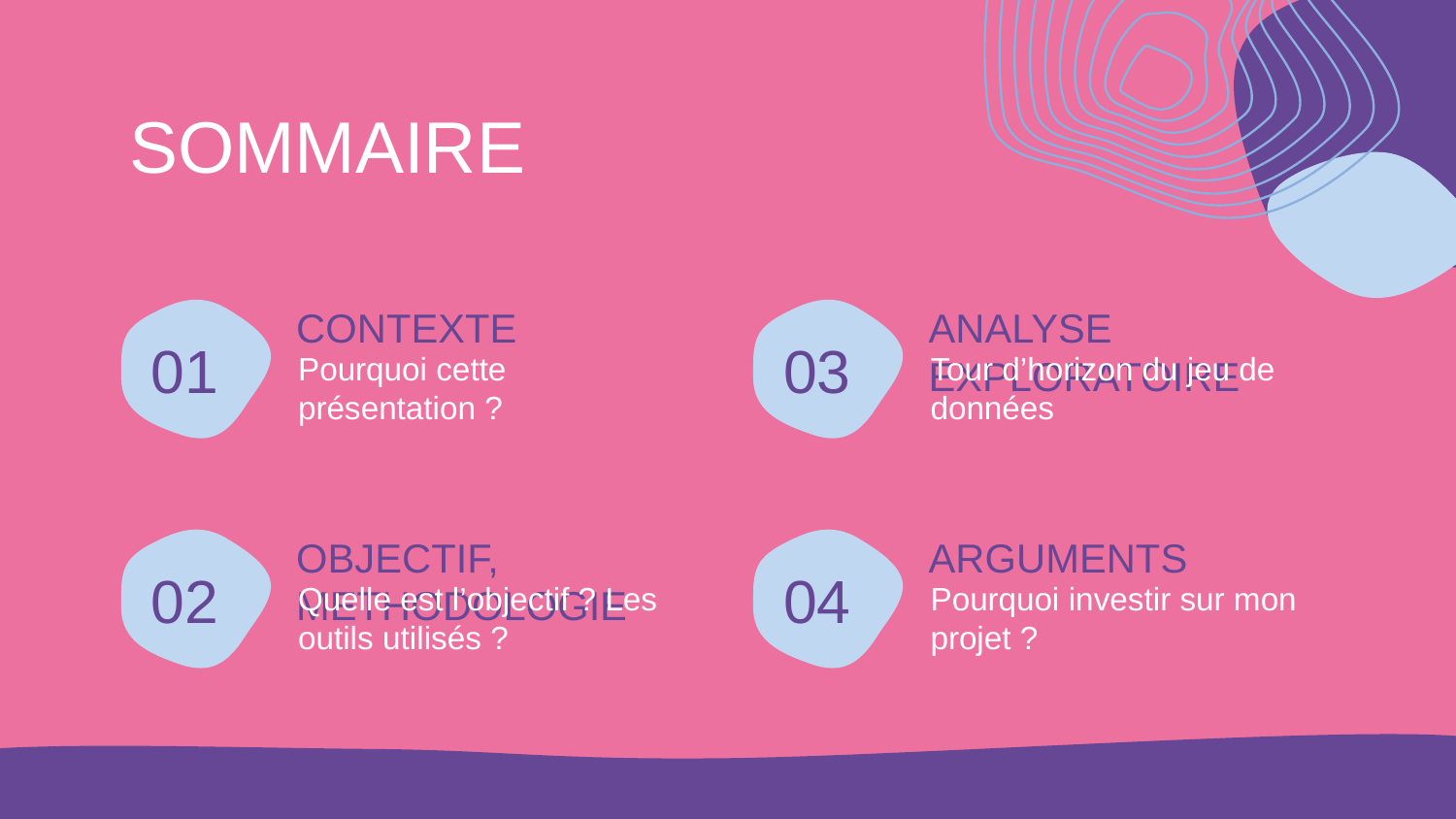

# SOMMAIRE
CONTEXTE
ANALYSE EXPLORATOIRE

01
03
Pourquoi cette présentation ?
Tour d’horizon du jeu de données
OBJECTIF, METHODOLOGIE
ARGUMENTS

02
04
Quelle est l’objectif ? Les outils utilisés ?
Pourquoi investir sur mon projet ?